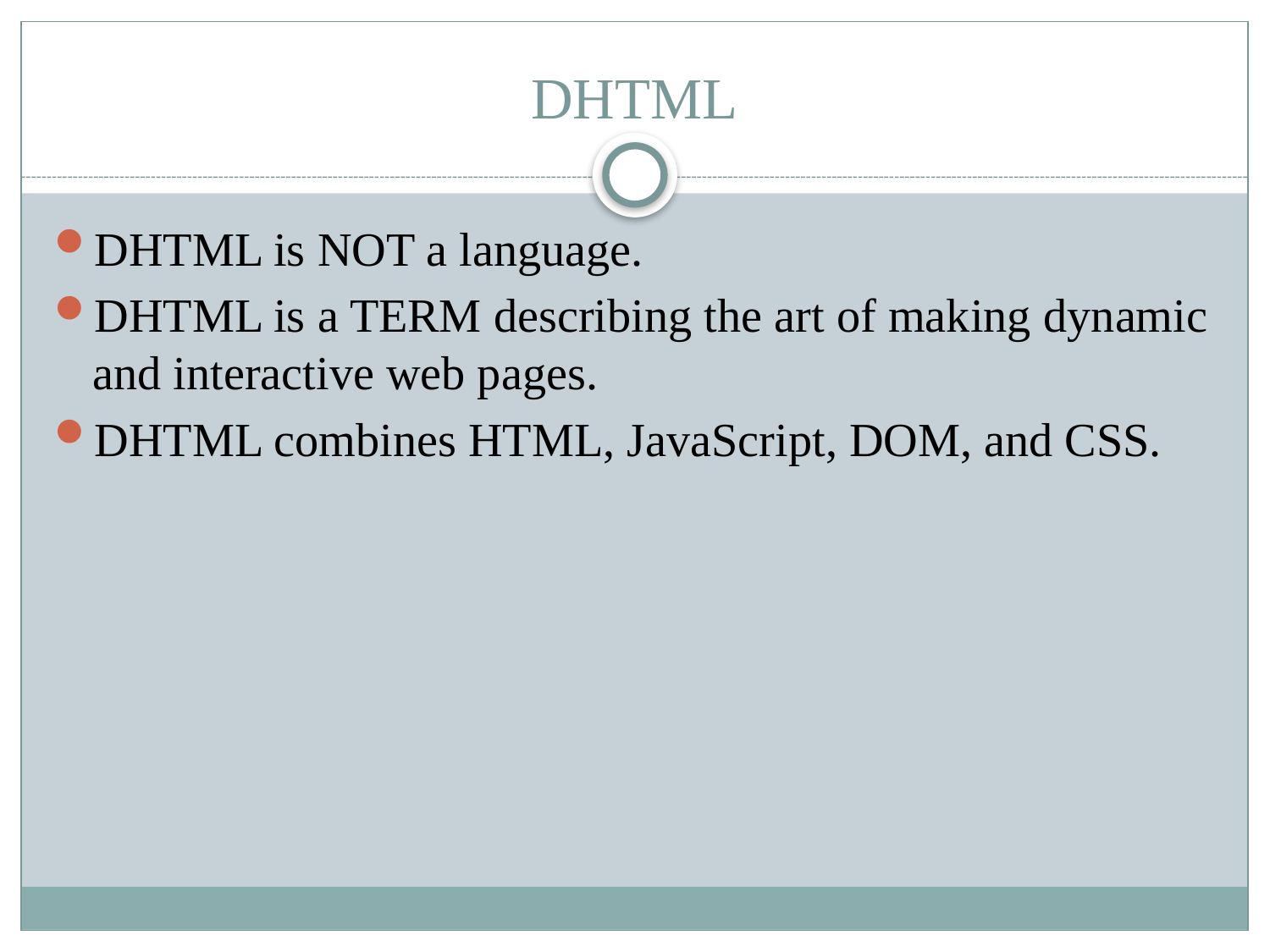

# DHTML
DHTML is NOT a language.
DHTML is a TERM describing the art of making dynamic and interactive web pages.
DHTML combines HTML, JavaScript, DOM, and CSS.